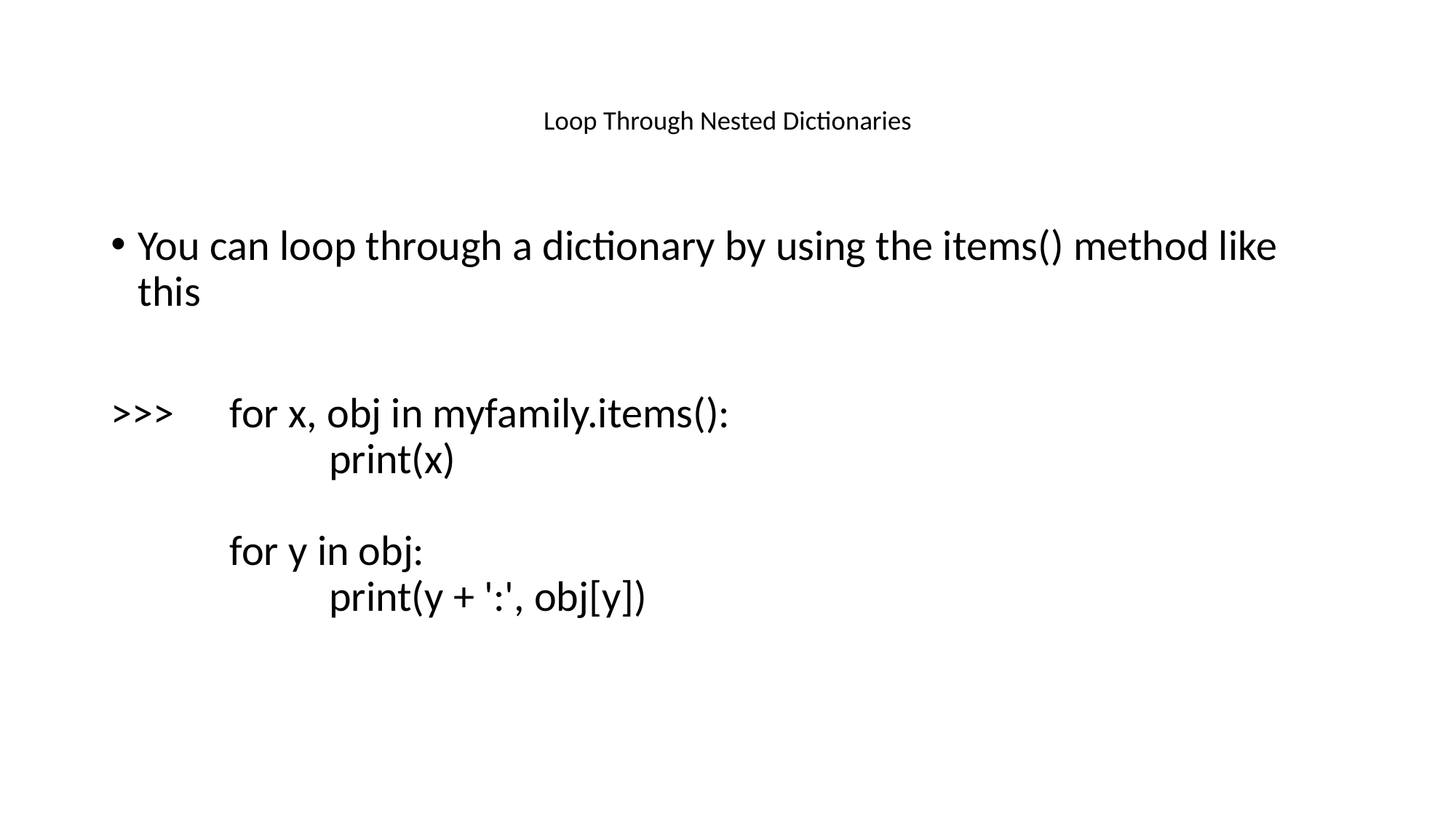

# Loop Through Nested Dictionaries
You can loop through a dictionary by using the items() method like this

>>>	 for x, obj in myfamily.items():
  		print(x)
  	 for y in obj:
   	 	print(y + ':', obj[y])